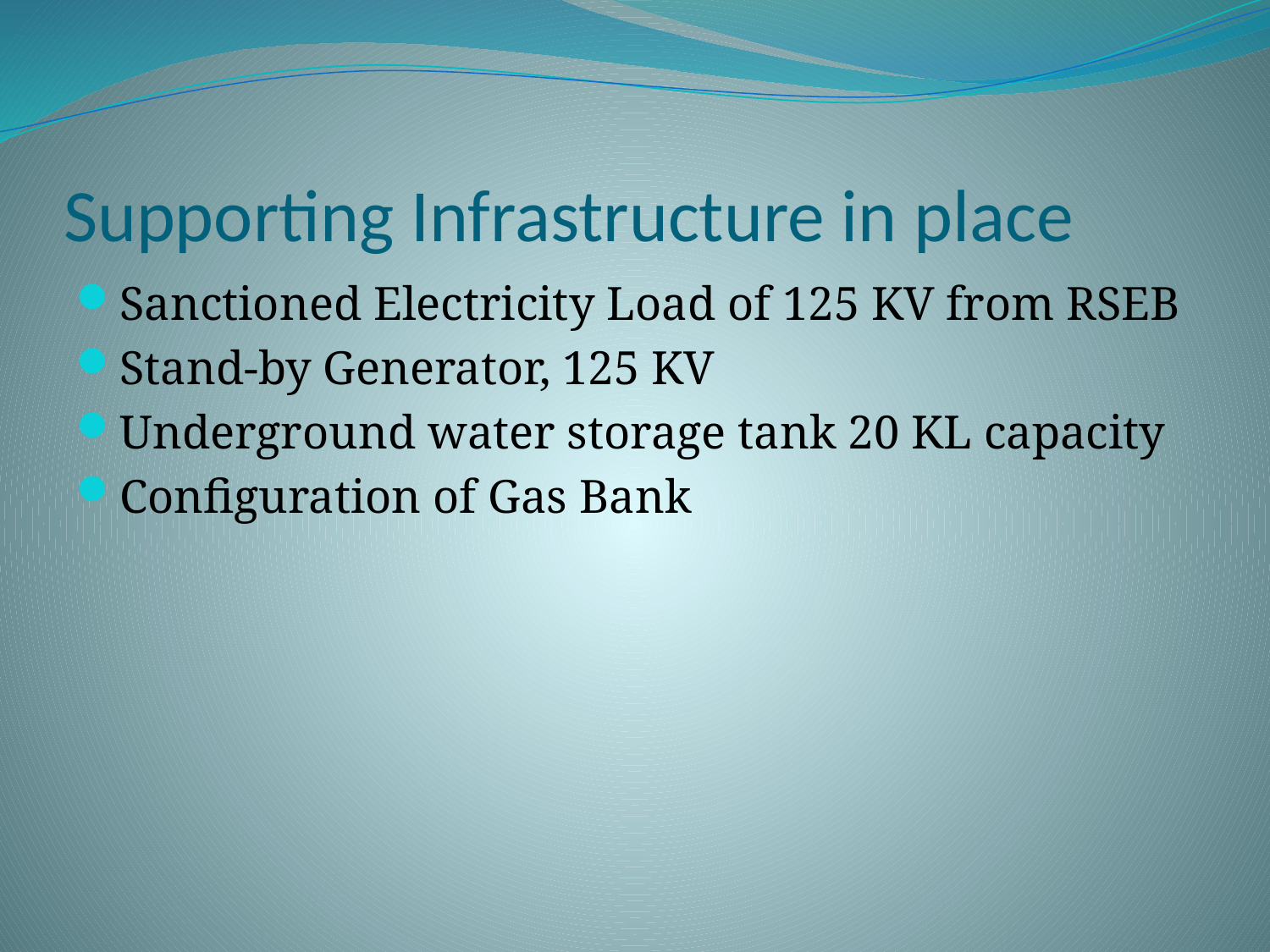

# Supporting Infrastructure in place
Sanctioned Electricity Load of 125 KV from RSEB
Stand-by Generator, 125 KV
Underground water storage tank 20 KL capacity
Configuration of Gas Bank